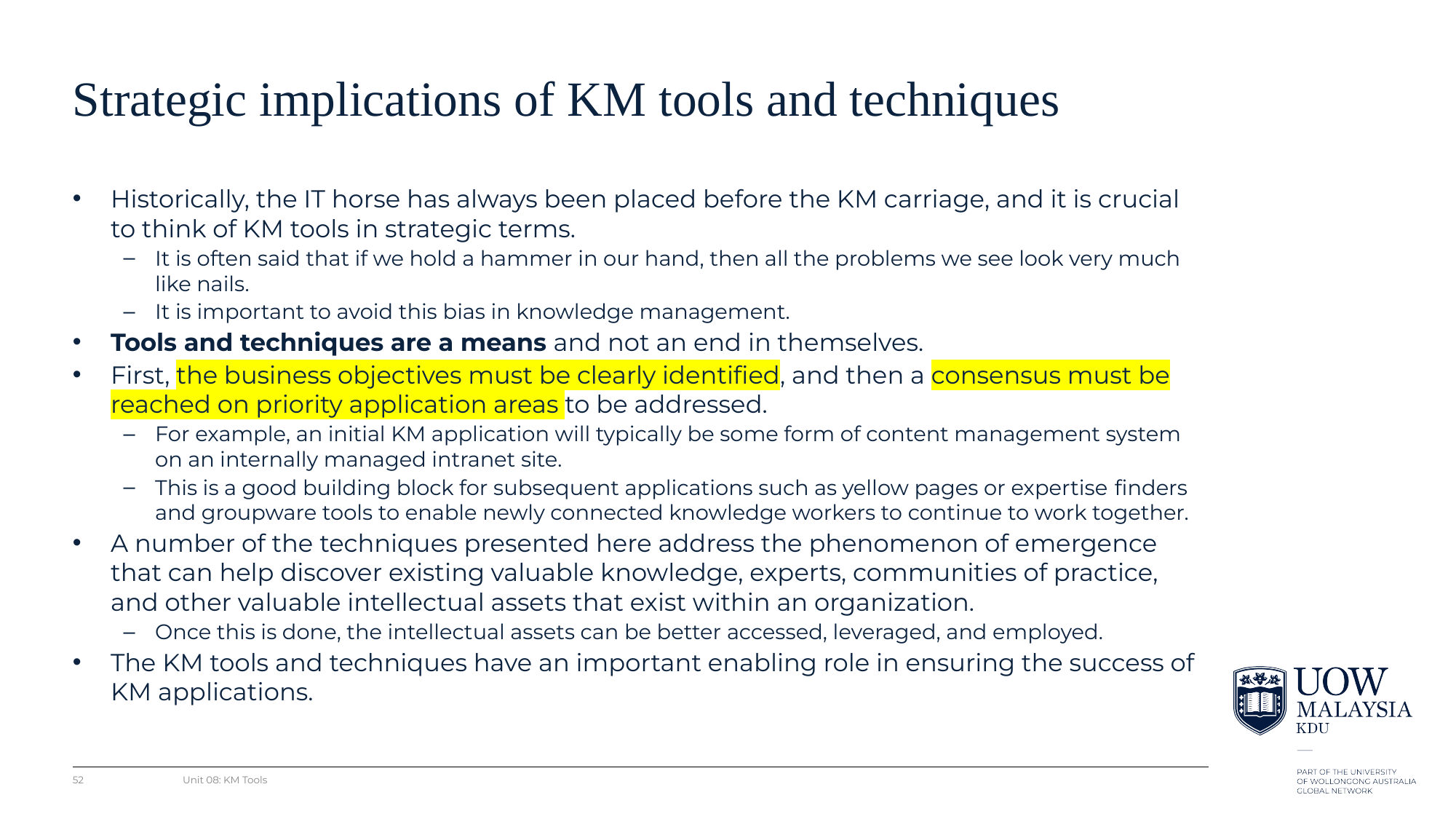

# Strategic implications of KM tools and techniques
Historically, the IT horse has always been placed before the KM carriage, and it is crucial to think of KM tools in strategic terms.
It is often said that if we hold a hammer in our hand, then all the problems we see look very much like nails.
It is important to avoid this bias in knowledge management.
Tools and techniques are a means and not an end in themselves.
First, the business objectives must be clearly identiﬁed, and then a consensus must be reached on priority application areas to be addressed.
For example, an initial KM application will typically be some form of content management system on an internally managed intranet site.
This is a good building block for subsequent applications such as yellow pages or expertise ﬁnders and groupware tools to enable newly connected knowledge workers to continue to work together.
A number of the techniques presented here address the phenomenon of emergence that can help discover existing valuable knowledge, experts, communities of practice, and other valuable intellectual assets that exist within an organization.
Once this is done, the intellectual assets can be better accessed, leveraged, and employed.
The KM tools and techniques have an important enabling role in ensuring the success of KM applications.
52
Unit 08: KM Tools